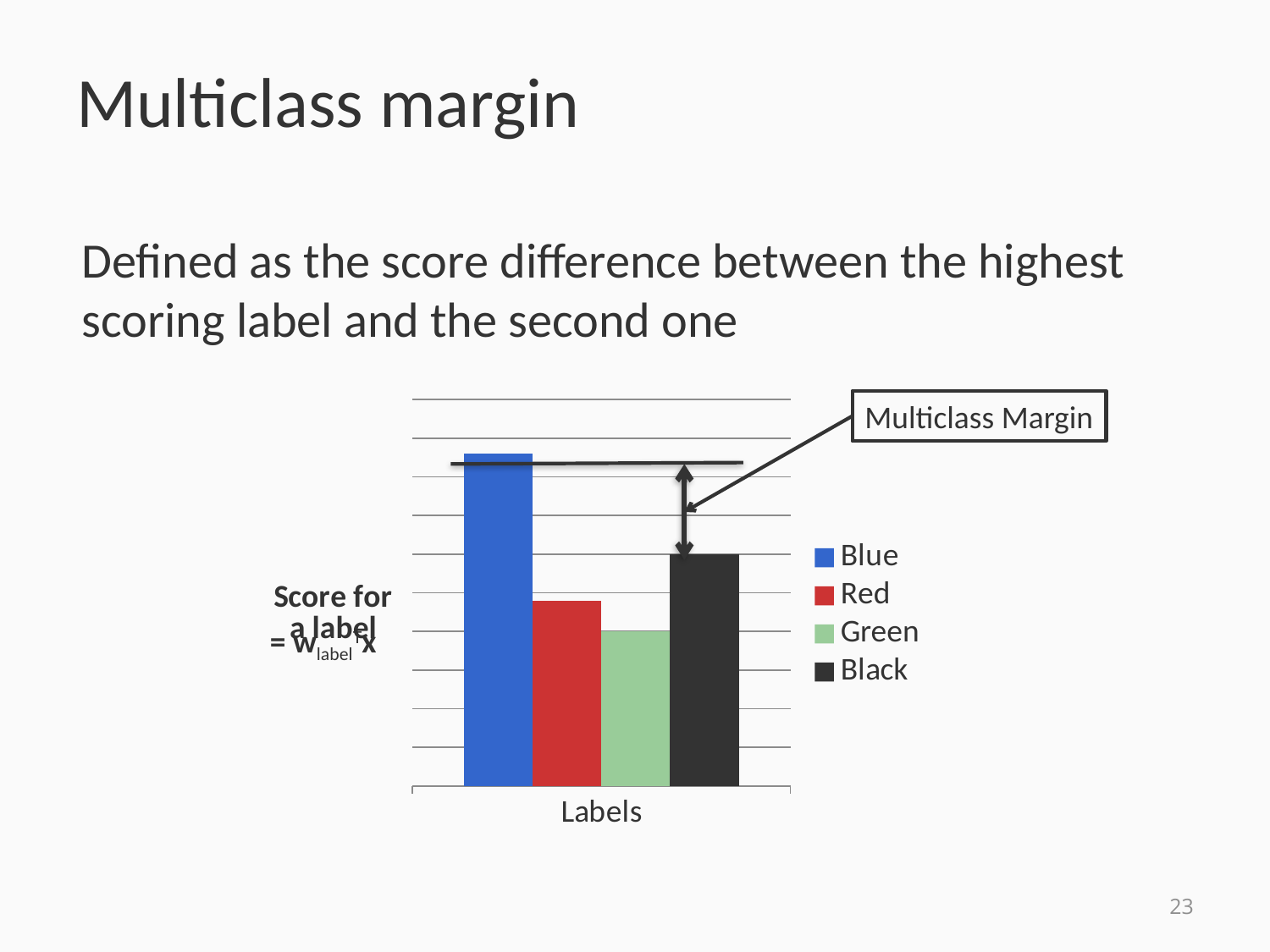

# Multiclass margin
Defined as the score difference between the highest scoring label and the second one

### Chart

| Category | Blue | Red | Green | Black |
|---|---|---|---|---|
| Labels | 4.3 | 2.4 | 2.0 | 3.0 |
Multiclass Margin
= wlabelTx
23